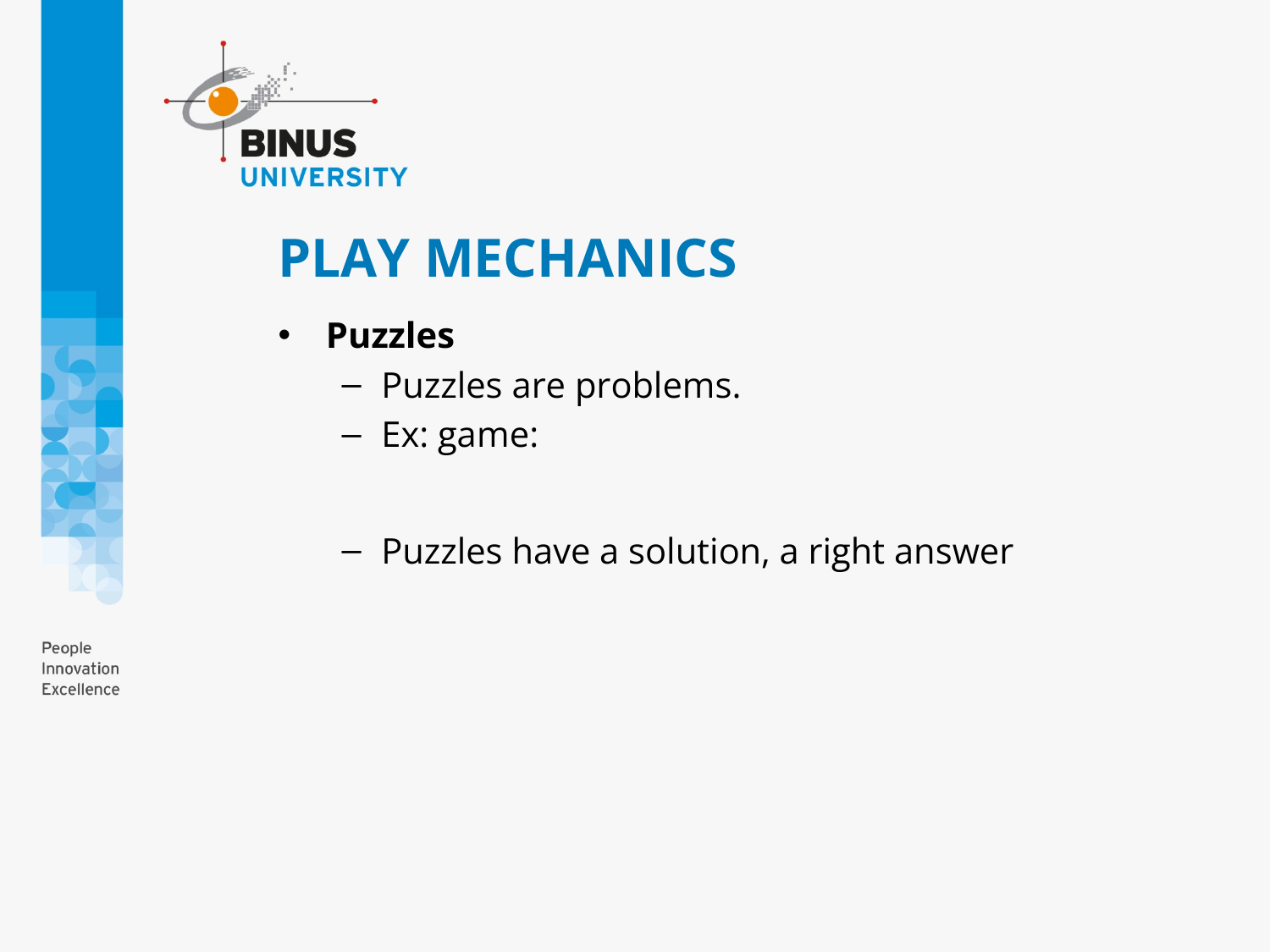

# PLAY MECHANICS
Puzzles
Puzzles are problems.
Ex: game:

Puzzles have a solution, a right answer